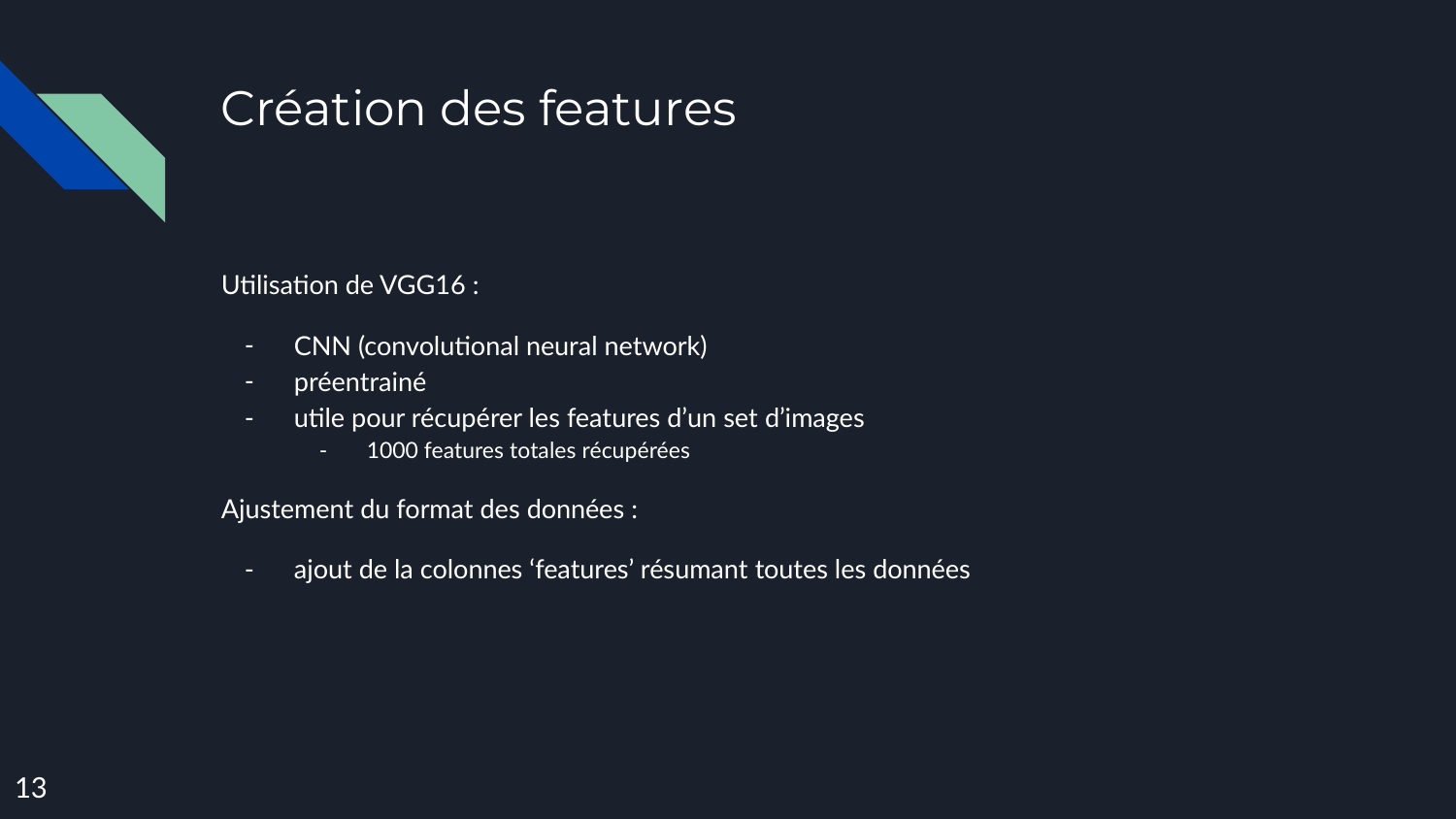

# Création des features
Utilisation de VGG16 :
CNN (convolutional neural network)
préentrainé
utile pour récupérer les features d’un set d’images
1000 features totales récupérées
Ajustement du format des données :
ajout de la colonnes ‘features’ résumant toutes les données
13